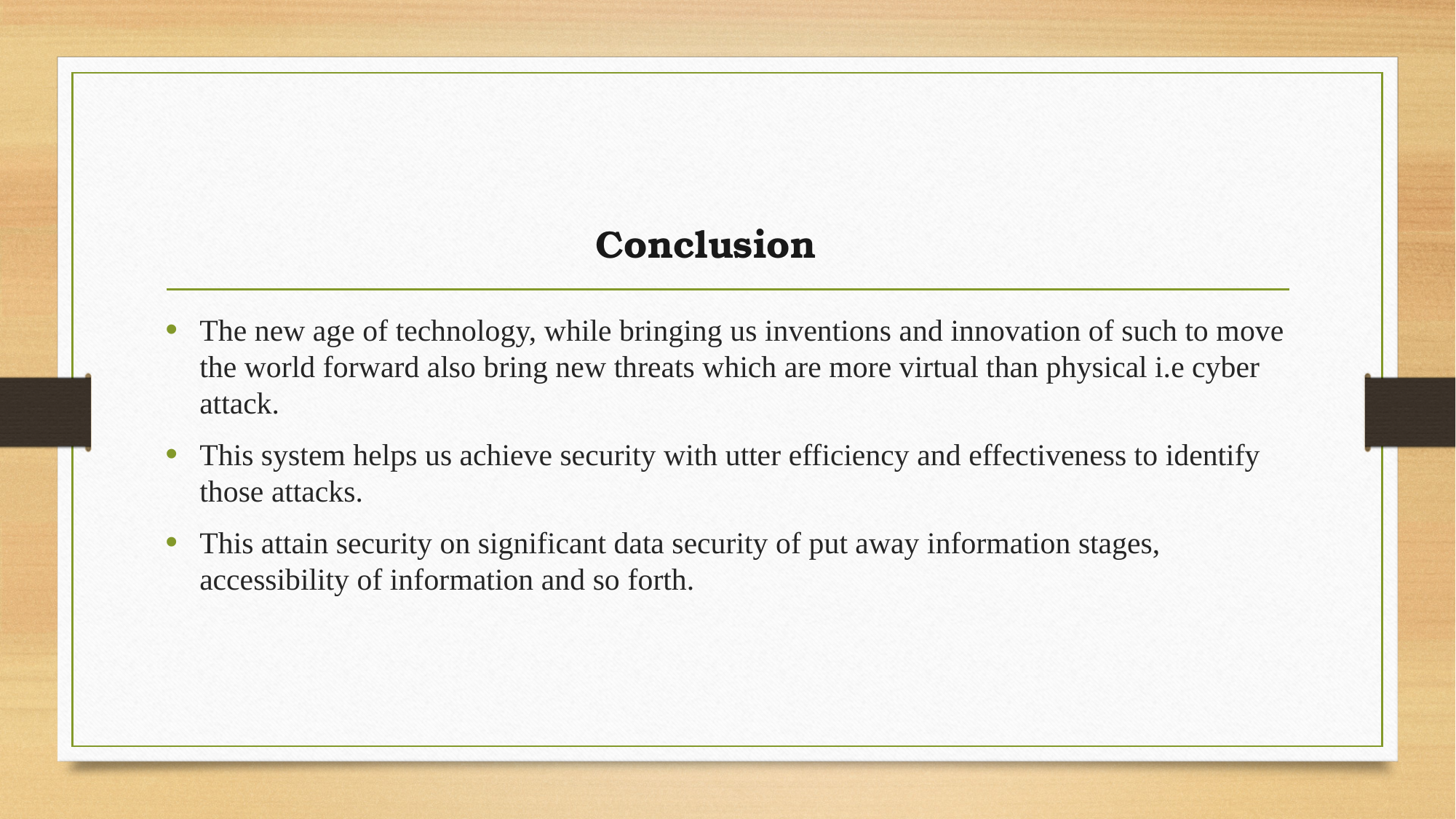

# Conclusion
The new age of technology, while bringing us inventions and innovation of such to move the world forward also bring new threats which are more virtual than physical i.e cyber attack.
This system helps us achieve security with utter efficiency and effectiveness to identify those attacks.
This attain security on significant data security of put away information stages, accessibility of information and so forth.